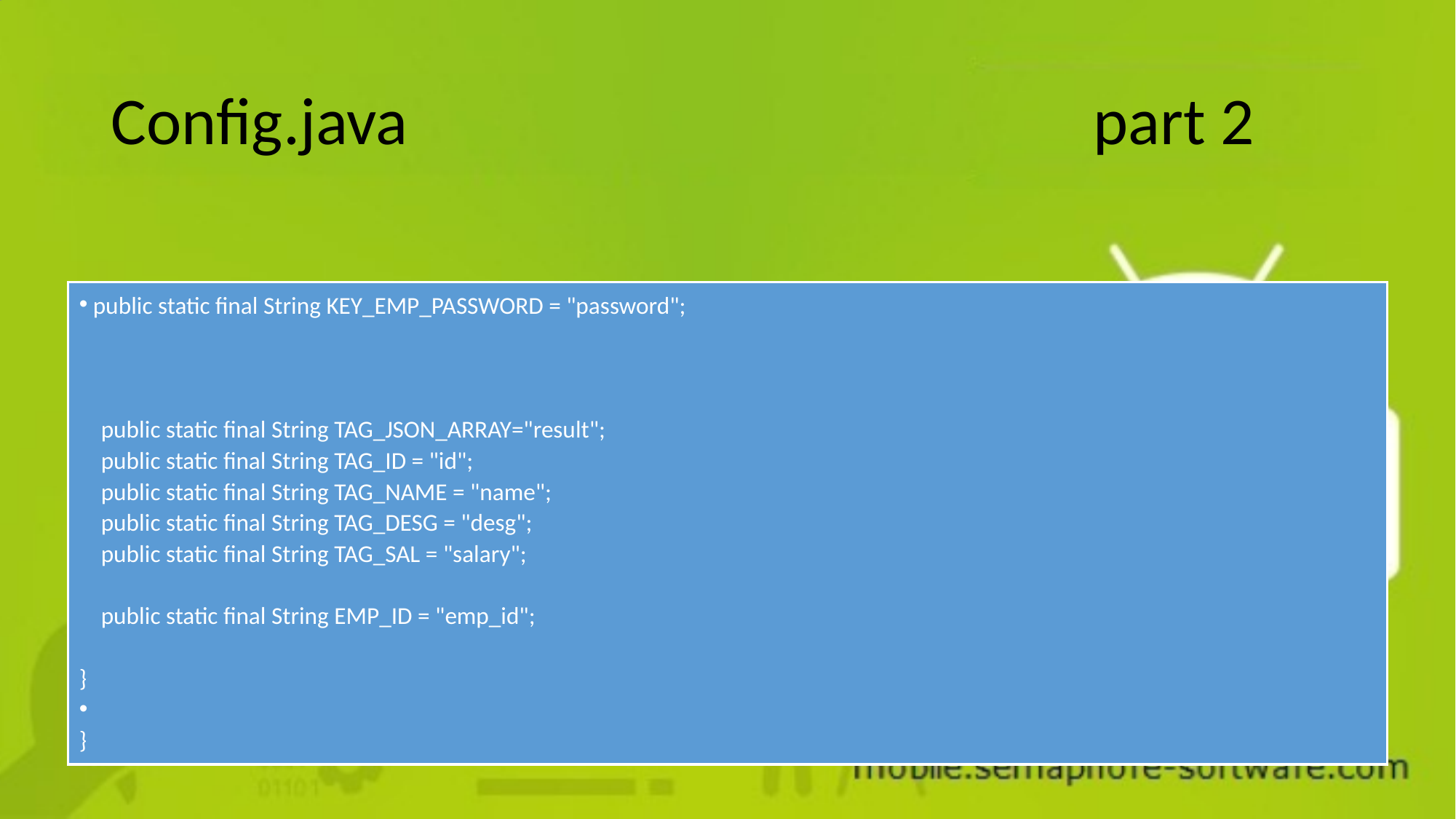

# Config.java 							part 2
 public static final String KEY_EMP_PASSWORD = "password";
    public static final String TAG_JSON_ARRAY="result";
    public static final String TAG_ID = "id";
    public static final String TAG_NAME = "name";
    public static final String TAG_DESG = "desg";
    public static final String TAG_SAL = "salary";
    public static final String EMP_ID = "emp_id";
}
}